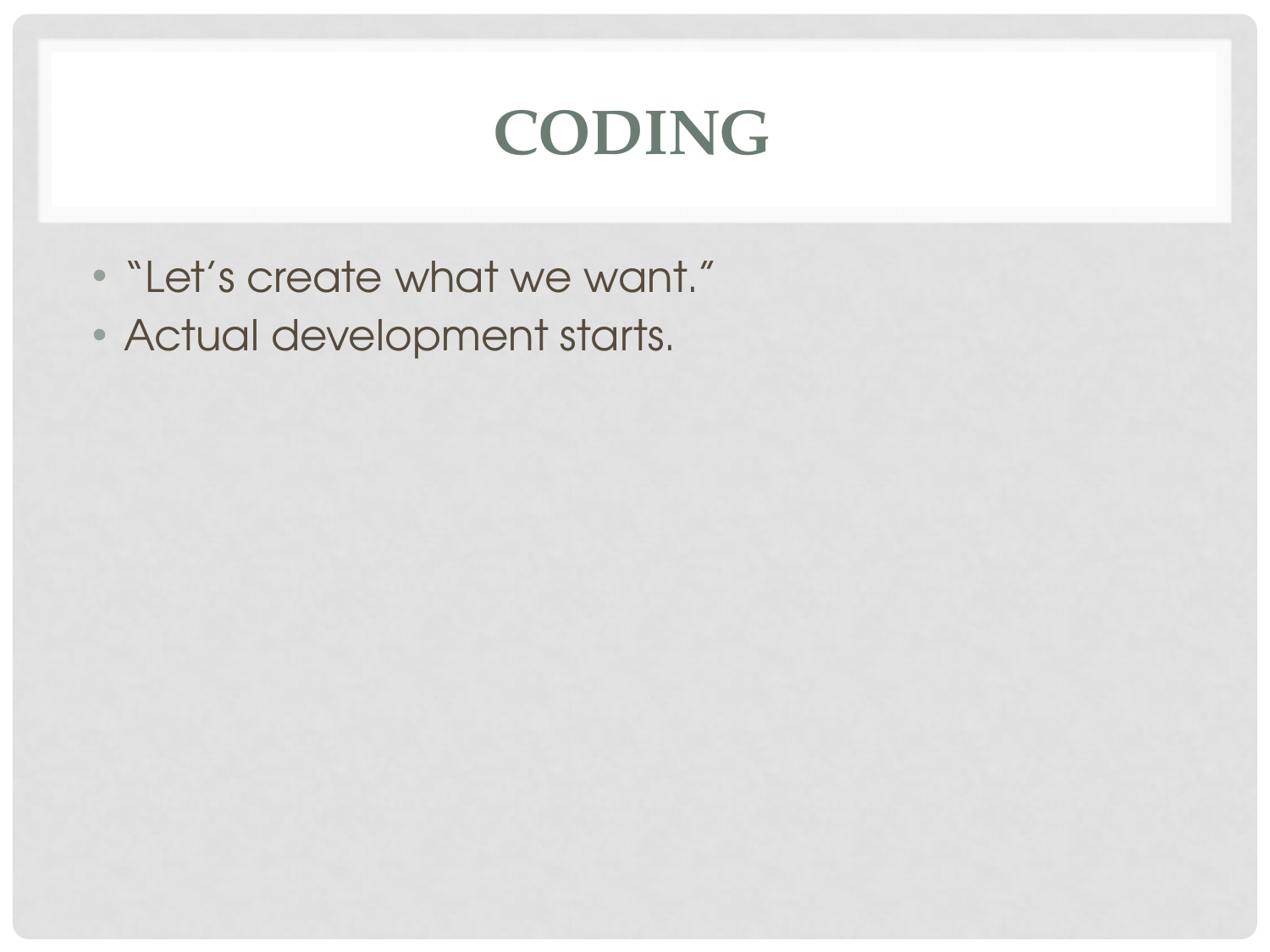

# CODING
“Let’s create what we want.”
Actual development starts.